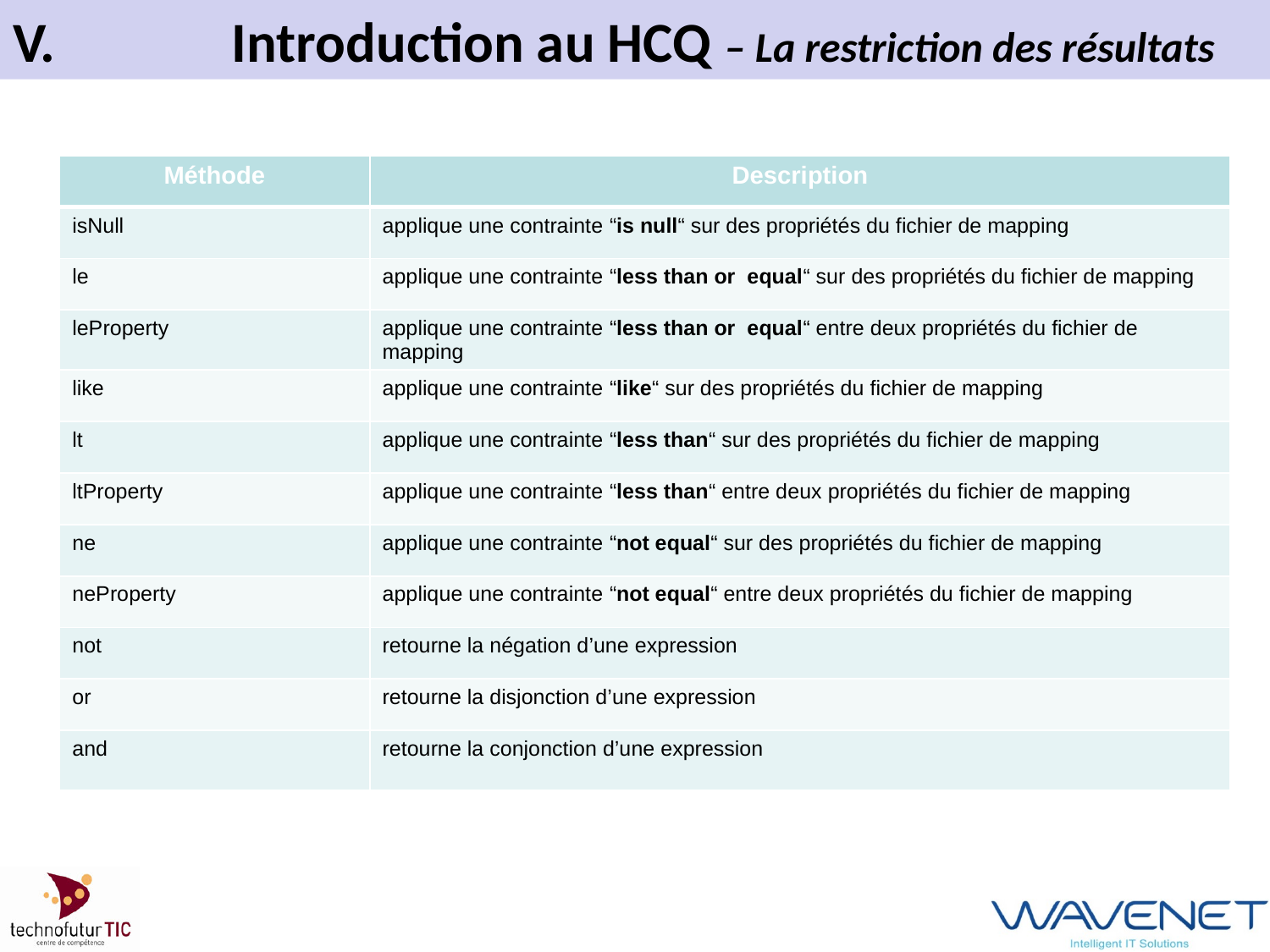

# V.		 Introduction au HCQ – La restriction des résultats
| Méthode | Description |
| --- | --- |
| isNull | applique une contrainte “is null“ sur des propriétés du fichier de mapping |
| le | applique une contrainte “less than or equal“ sur des propriétés du fichier de mapping |
| leProperty | applique une contrainte “less than or equal“ entre deux propriétés du fichier de mapping |
| like | applique une contrainte “like“ sur des propriétés du fichier de mapping |
| lt | applique une contrainte “less than“ sur des propriétés du fichier de mapping |
| ltProperty | applique une contrainte “less than“ entre deux propriétés du fichier de mapping |
| ne | applique une contrainte “not equal“ sur des propriétés du fichier de mapping |
| neProperty | applique une contrainte “not equal“ entre deux propriétés du fichier de mapping |
| not | retourne la négation d’une expression |
| or | retourne la disjonction d’une expression |
| and | retourne la conjonction d’une expression |